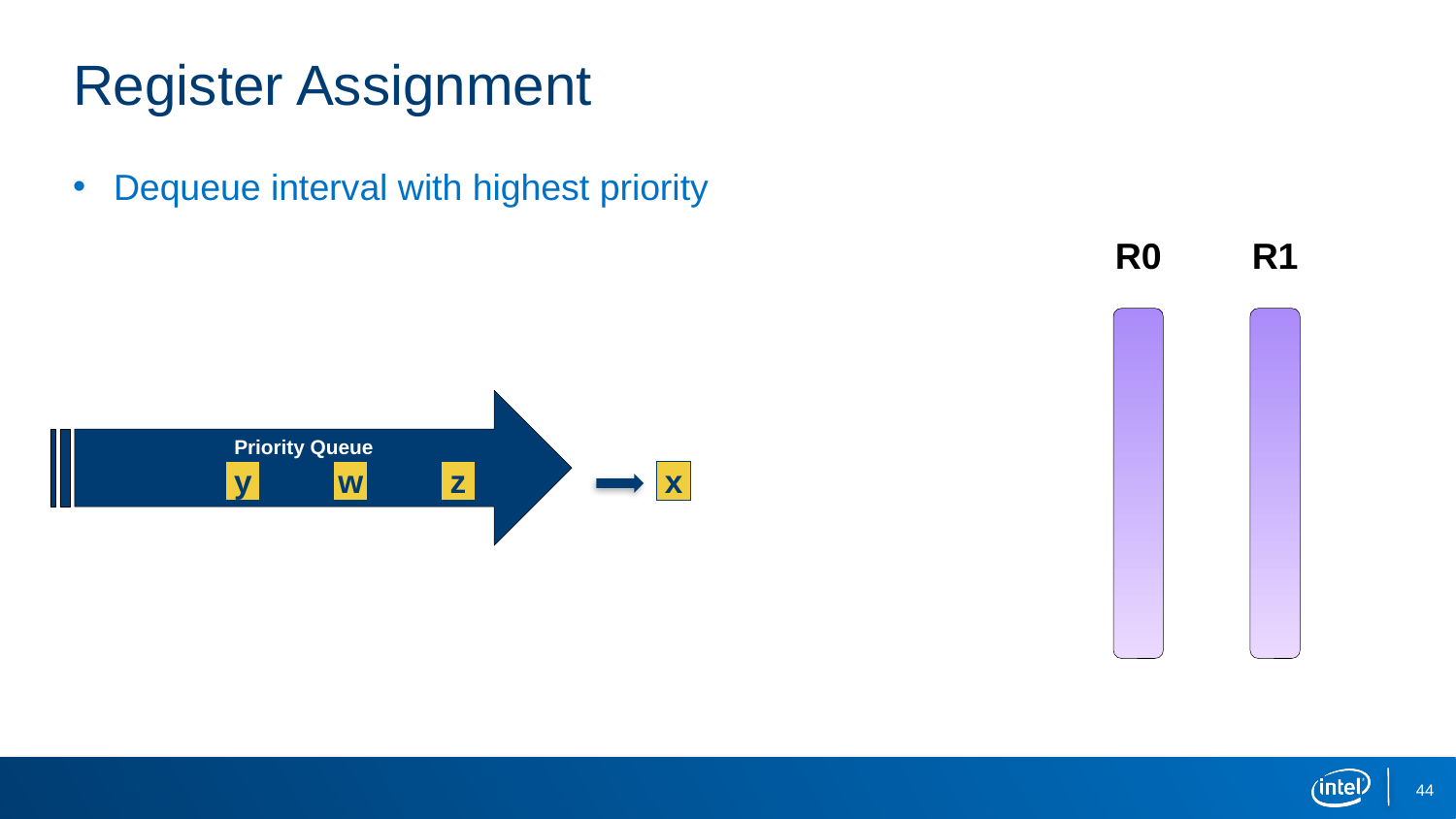

# Register Assignment
Dequeue interval with highest priority

R0
R1

Priority Queue
y
w
z
x

44